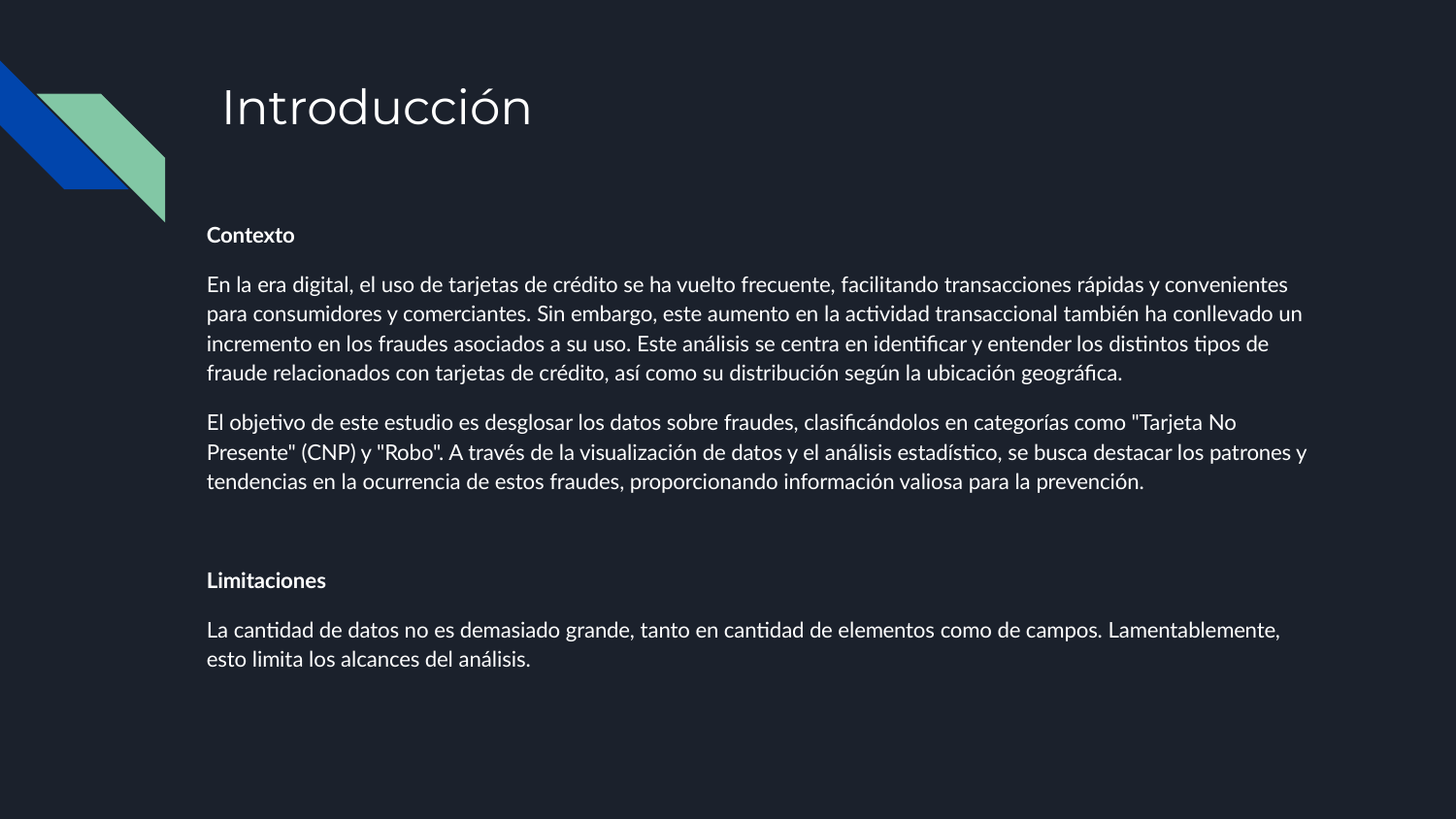

# Introducción

Contexto
En la era digital, el uso de tarjetas de crédito se ha vuelto frecuente, facilitando transacciones rápidas y convenientes para consumidores y comerciantes. Sin embargo, este aumento en la actividad transaccional también ha conllevado un incremento en los fraudes asociados a su uso. Este análisis se centra en identificar y entender los distintos tipos de fraude relacionados con tarjetas de crédito, así como su distribución según la ubicación geográfica.
El objetivo de este estudio es desglosar los datos sobre fraudes, clasificándolos en categorías como "Tarjeta No Presente" (CNP) y "Robo". A través de la visualización de datos y el análisis estadístico, se busca destacar los patrones y tendencias en la ocurrencia de estos fraudes, proporcionando información valiosa para la prevención.

Limitaciones
La cantidad de datos no es demasiado grande, tanto en cantidad de elementos como de campos. Lamentablemente, esto limita los alcances del análisis.